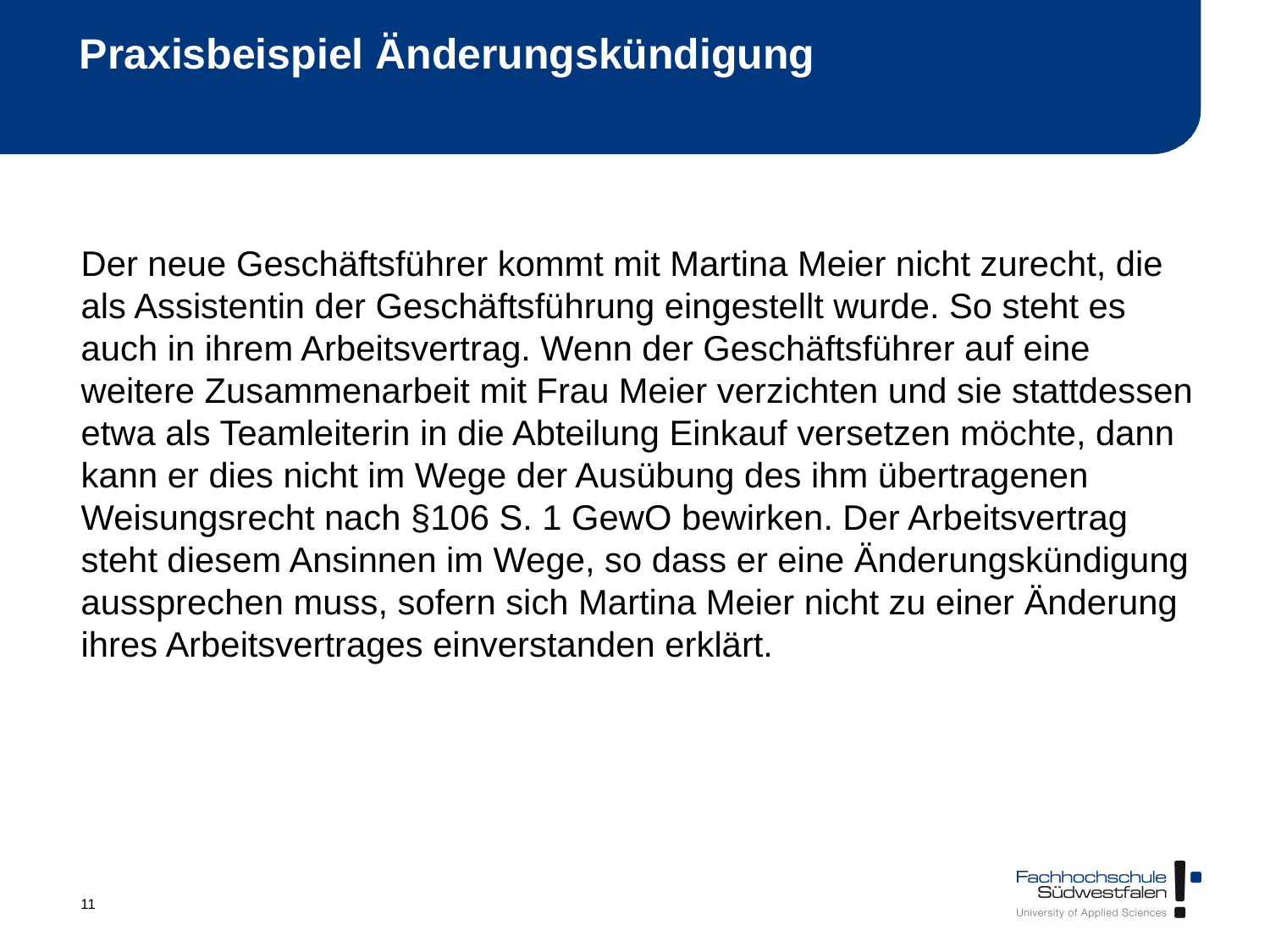

# Praxisbeispiel Änderungskündigung

Der neue Geschäftsführer kommt mit Martina Meier nicht zurecht, die als Assistentin der Geschäftsführung eingestellt wurde. So steht es auch in ihrem Arbeitsvertrag. Wenn der Geschäftsführer auf eine weitere Zusammenarbeit mit Frau Meier verzichten und sie stattdessen etwa als Teamleiterin in die Abteilung Einkauf versetzen möchte, dann kann er dies nicht im Wege der Ausübung des ihm übertragenen Weisungsrecht nach §106 S. 1 GewO bewirken. Der Arbeitsvertrag steht diesem Ansinnen im Wege, so dass er eine Änderungskündigung aussprechen muss, sofern sich Martina Meier nicht zu einer Änderung ihres Arbeitsvertrages einverstanden erklärt.